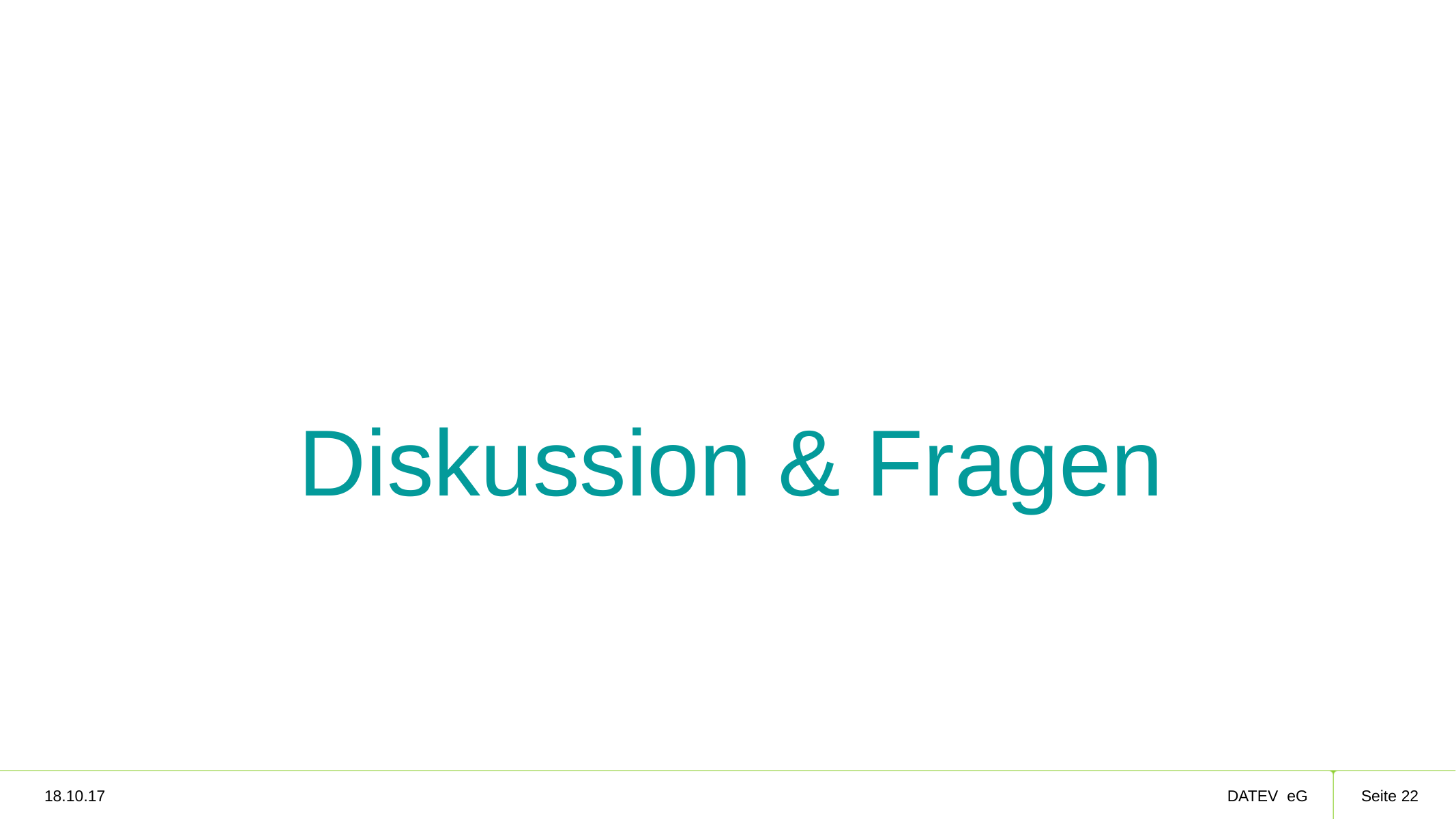

#
Diskussion & Fragen
Seite 22
18.10.17